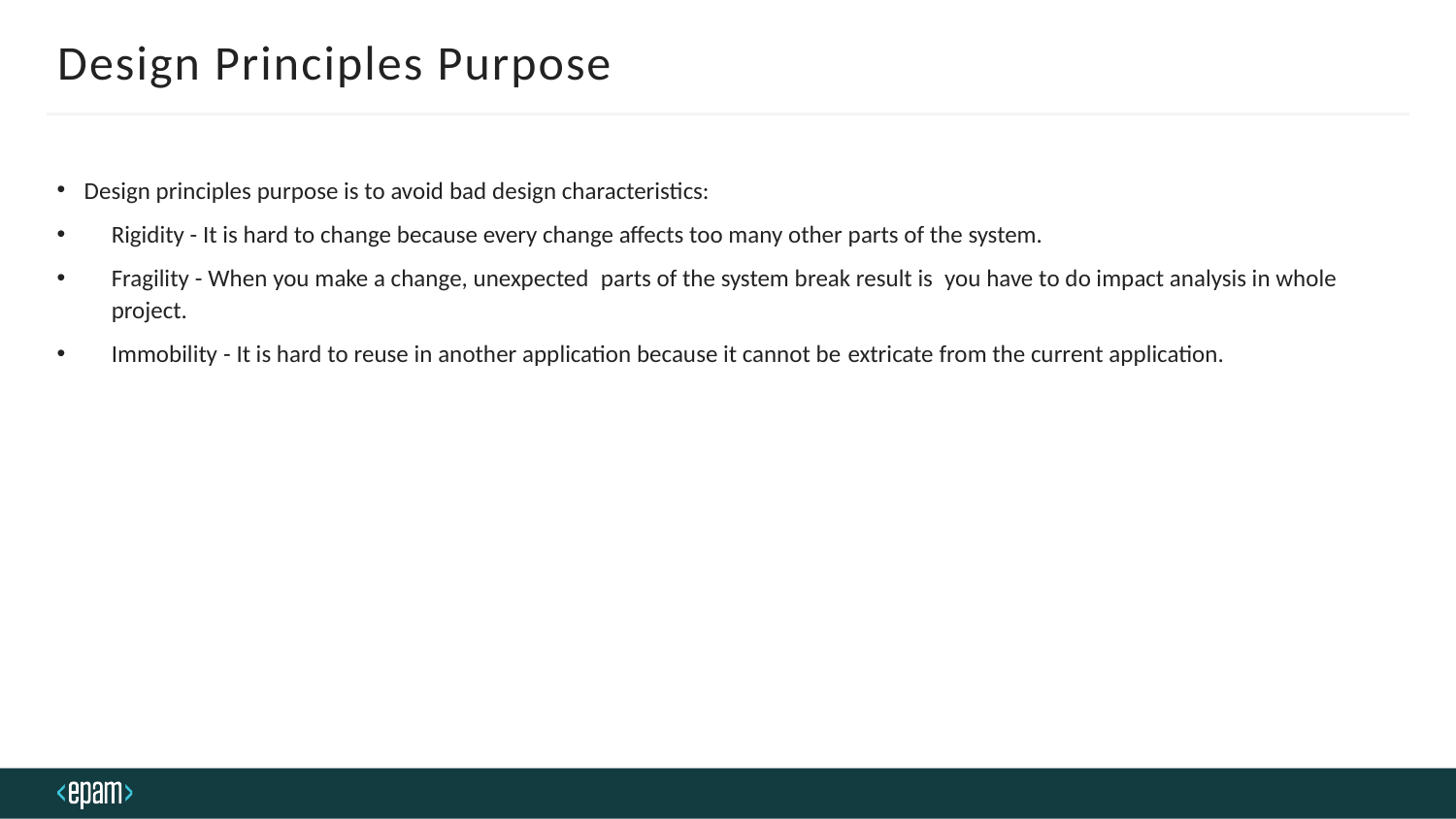

# Design Principles Purpose
Design principles purpose is to avoid bad design characteristics:
Rigidity - It is hard to change because every change affects too many other parts of the system.
Fragility - When you make a change, unexpected  parts of the system break result is  you have to do impact analysis in whole project.
Immobility - It is hard to reuse in another application because it cannot be extricate from the current application.